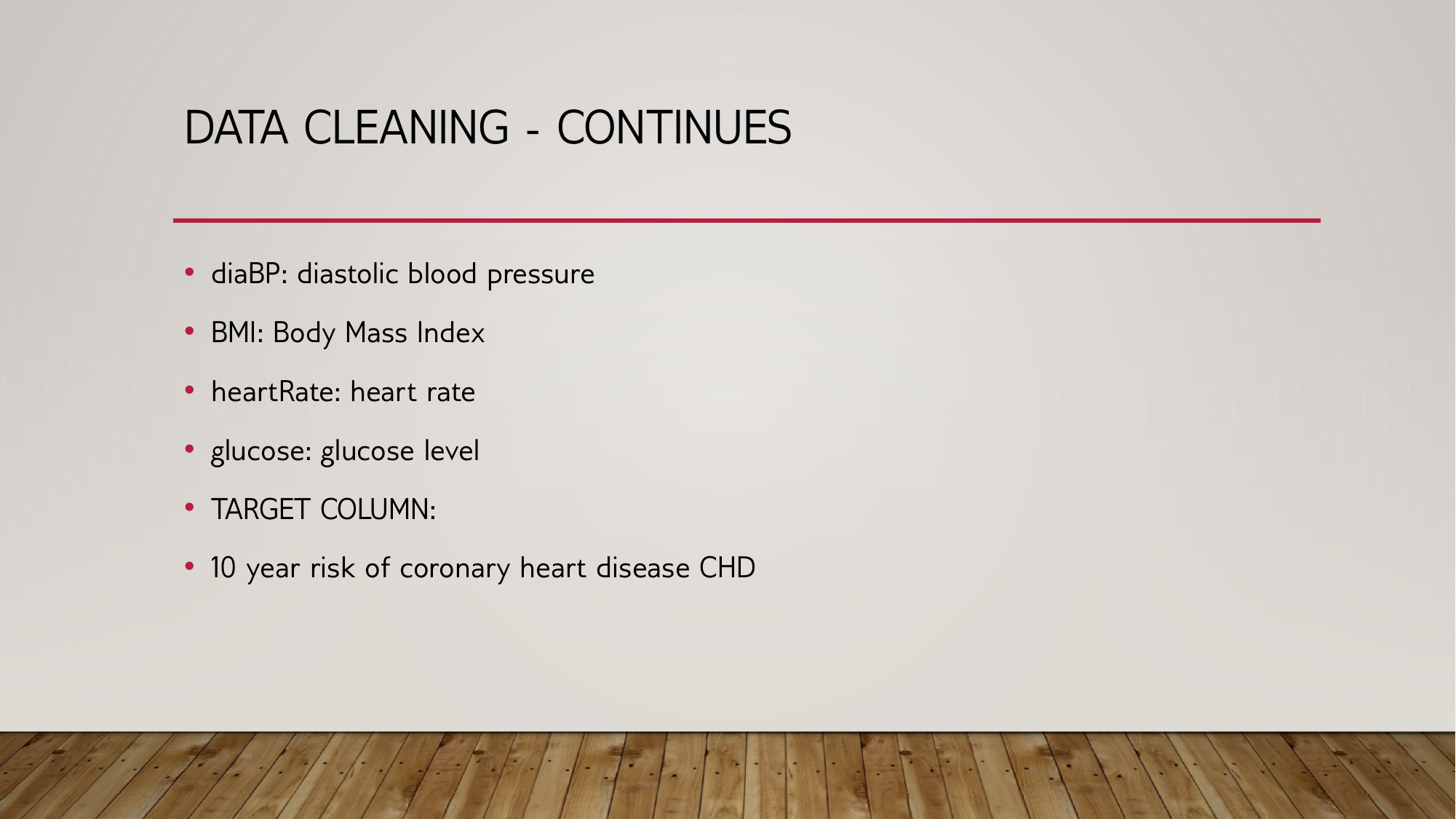

# Data Cleaning - continues
diaBP: diastolic blood pressure
BMI: Body Mass Index
heartRate: heart rate
glucose: glucose level
TARGET COLUMN:
10 year risk of coronary heart disease CHD